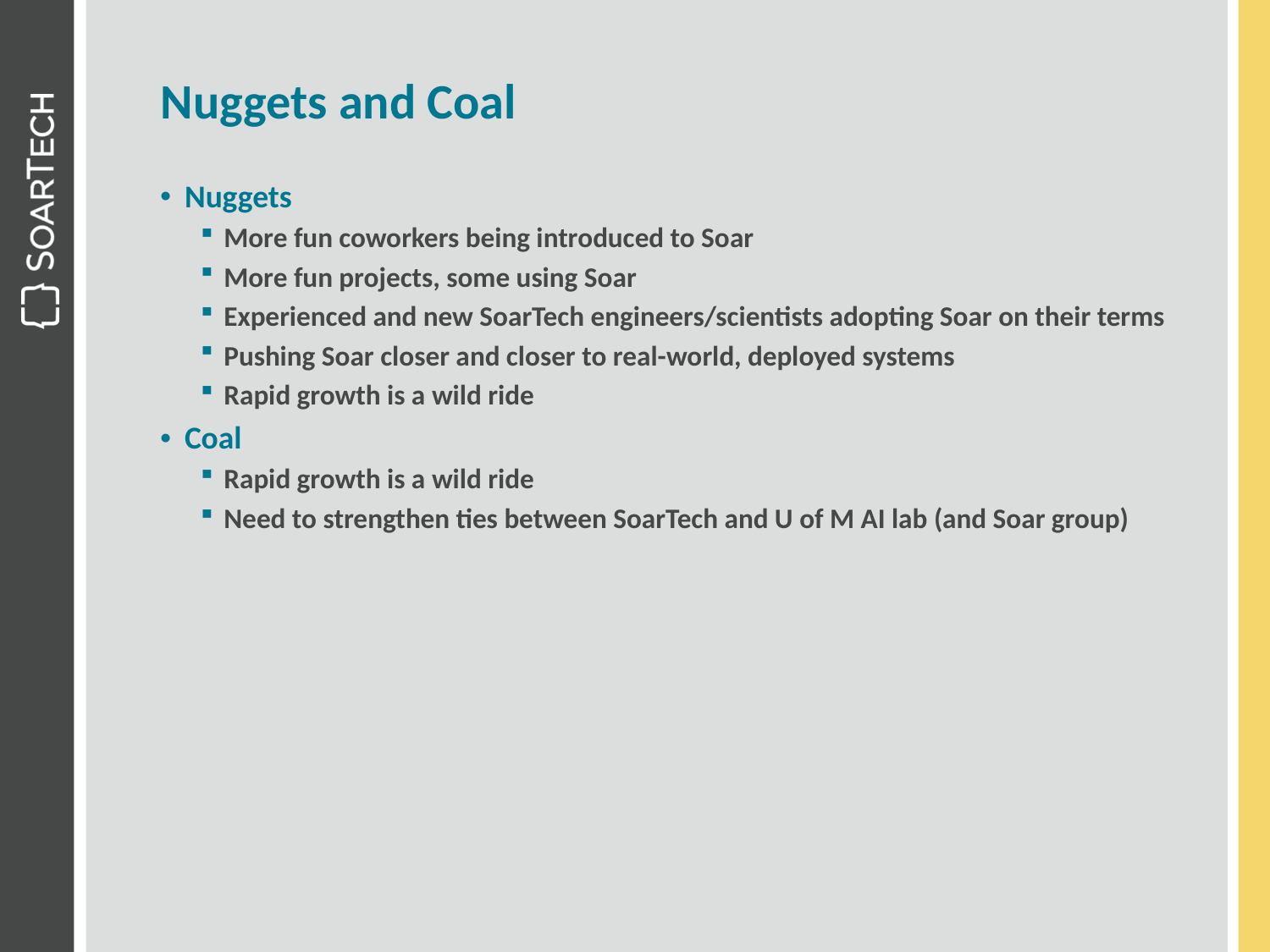

# Nuggets and Coal
Nuggets
More fun coworkers being introduced to Soar
More fun projects, some using Soar
Experienced and new SoarTech engineers/scientists adopting Soar on their terms
Pushing Soar closer and closer to real-world, deployed systems
Rapid growth is a wild ride
Coal
Rapid growth is a wild ride
Need to strengthen ties between SoarTech and U of M AI lab (and Soar group)